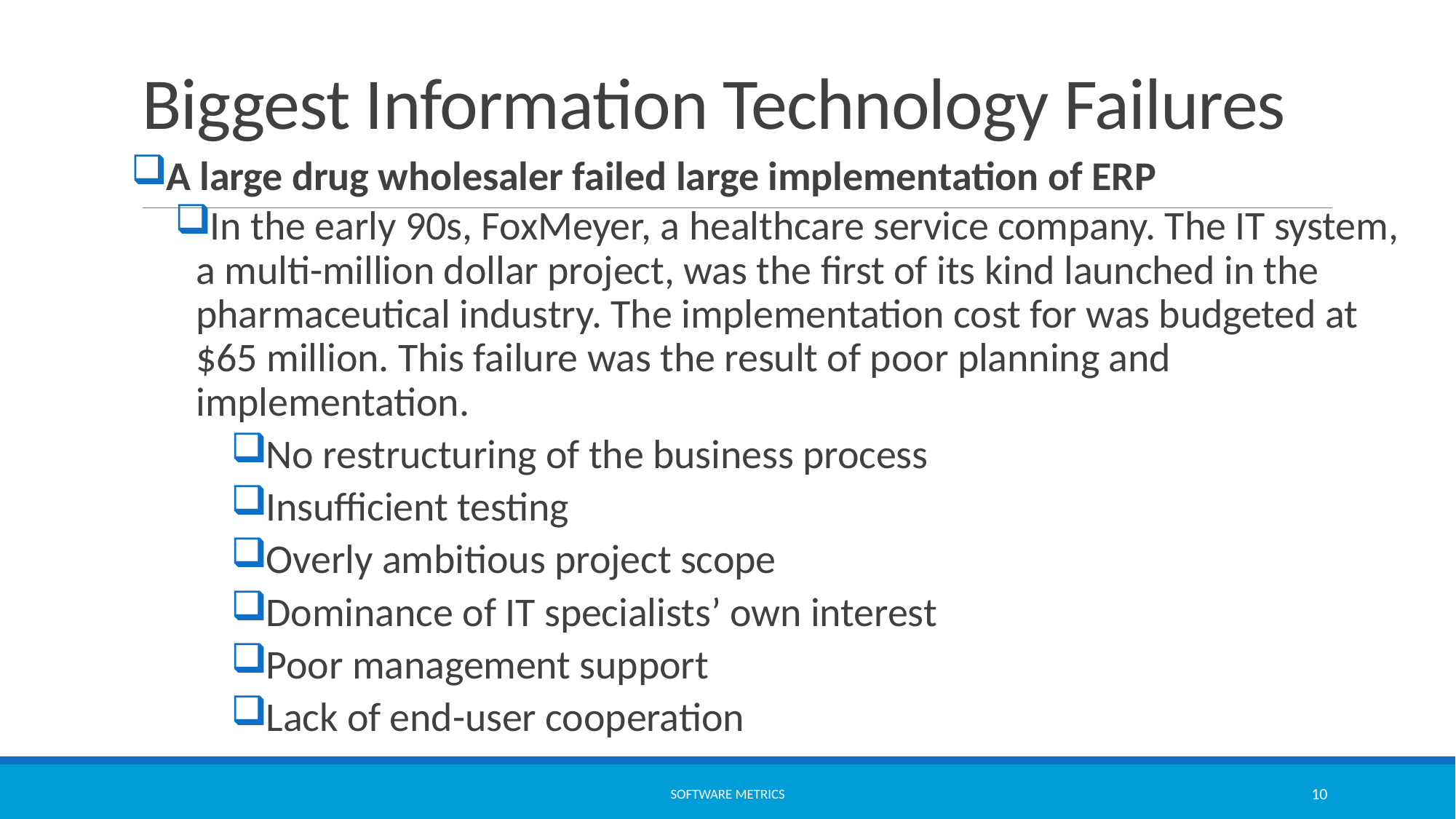

# Biggest Information Technology Failures
A large drug wholesaler failed large implementation of ERP
In the early 90s, FoxMeyer, a healthcare service company. The IT system, a multi-million dollar project, was the first of its kind launched in the pharmaceutical industry. The implementation cost for was budgeted at $65 million. This failure was the result of poor planning and implementation.
No restructuring of the business process
Insufficient testing
Overly ambitious project scope
Dominance of IT specialists’ own interest
Poor management support
Lack of end-user cooperation

software metrics
10